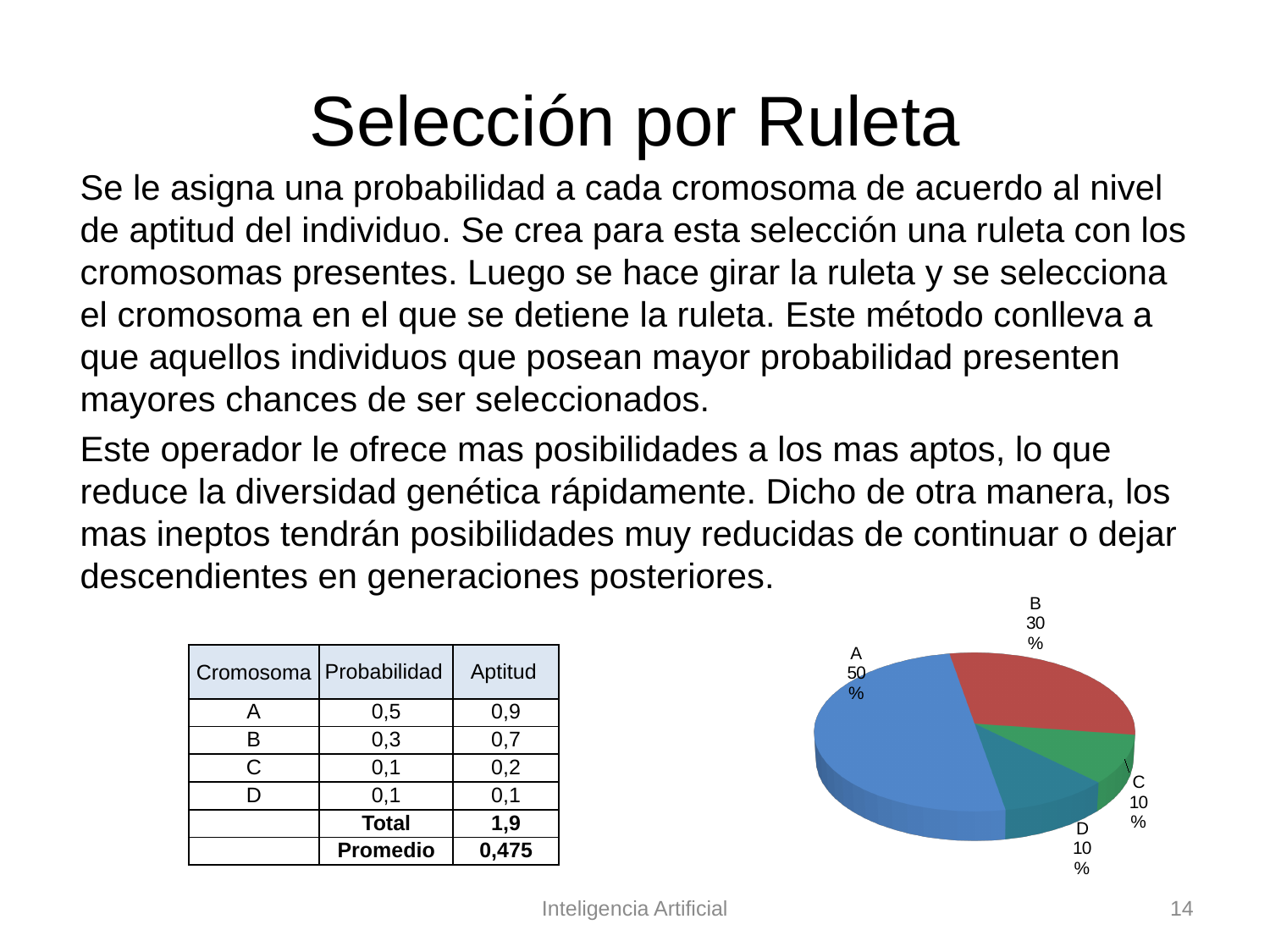

# Selección por Ruleta
Se le asigna una probabilidad a cada cromosoma de acuerdo al nivel de aptitud del individuo. Se crea para esta selección una ruleta con los cromosomas presentes. Luego se hace girar la ruleta y se selecciona el cromosoma en el que se detiene la ruleta. Este método conlleva a que aquellos individuos que posean mayor probabilidad presenten mayores chances de ser seleccionados.
Este operador le ofrece mas posibilidades a los mas aptos, lo que reduce la diversidad genética rápidamente. Dicho de otra manera, los mas ineptos tendrán posibilidades muy reducidas de continuar o dejar descendientes en generaciones posteriores.

[unsupported chart]

| Cromosoma | Probabilidad | Aptitud |
| --- | --- | --- |
| A | 0,5 | 0,9 |
| B | 0,3 | 0,7 |
| C | 0,1 | 0,2 |
| D | 0,1 | 0,1 |
|  | Total | 1,9 |
|  | Promedio | 0,475 |
Inteligencia Artificial
14